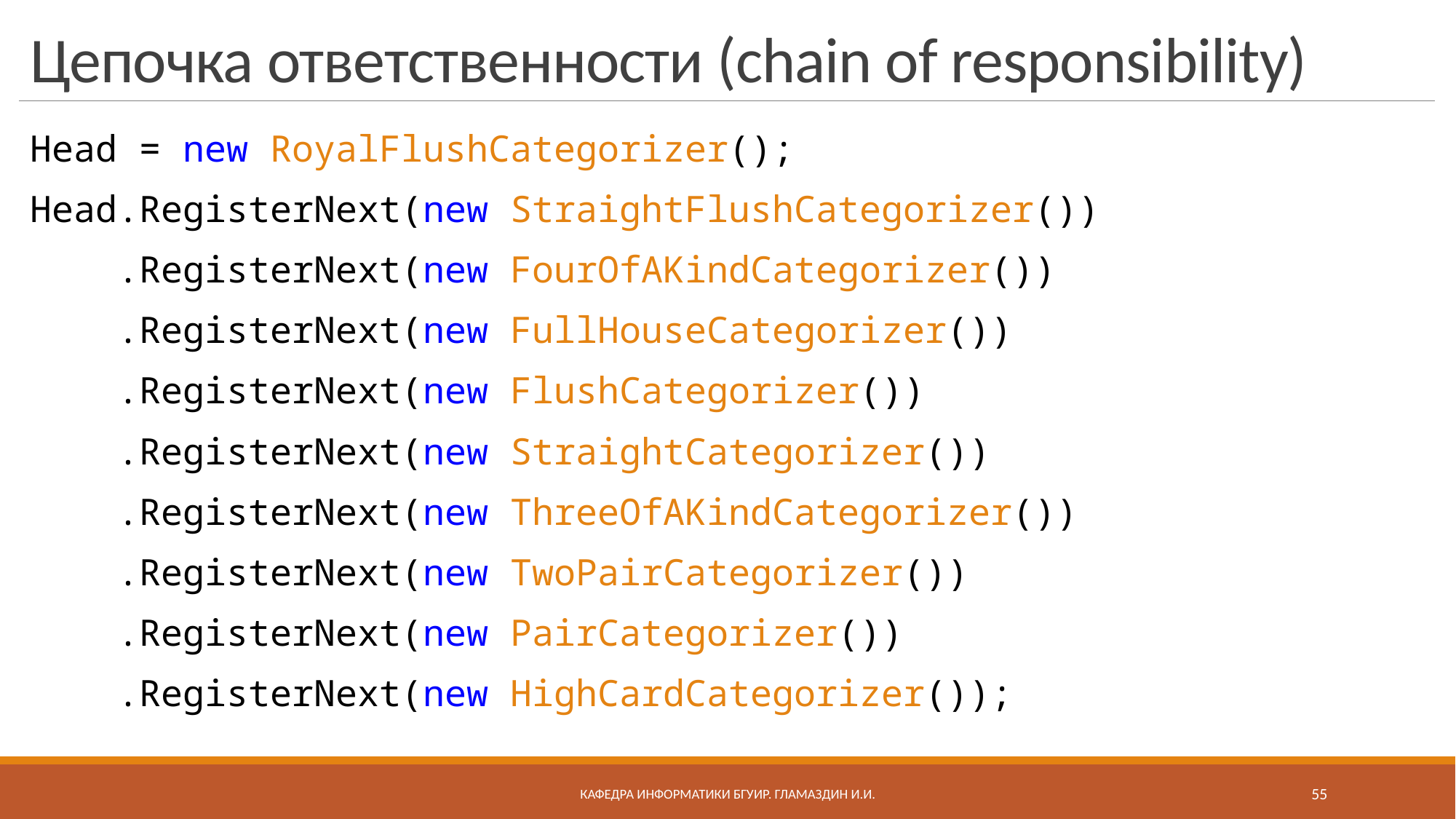

# Цепочка ответственности (chain of responsibility)
Head = new RoyalFlushCategorizer();
Head.RegisterNext(new StraightFlushCategorizer())
    .RegisterNext(new FourOfAKindCategorizer())
    .RegisterNext(new FullHouseCategorizer())
    .RegisterNext(new FlushCategorizer())
    .RegisterNext(new StraightCategorizer())
    .RegisterNext(new ThreeOfAKindCategorizer())
    .RegisterNext(new TwoPairCategorizer())
    .RegisterNext(new PairCategorizer())
    .RegisterNext(new HighCardCategorizer());
Кафедра информатики бгуир. Гламаздин И.и.
55